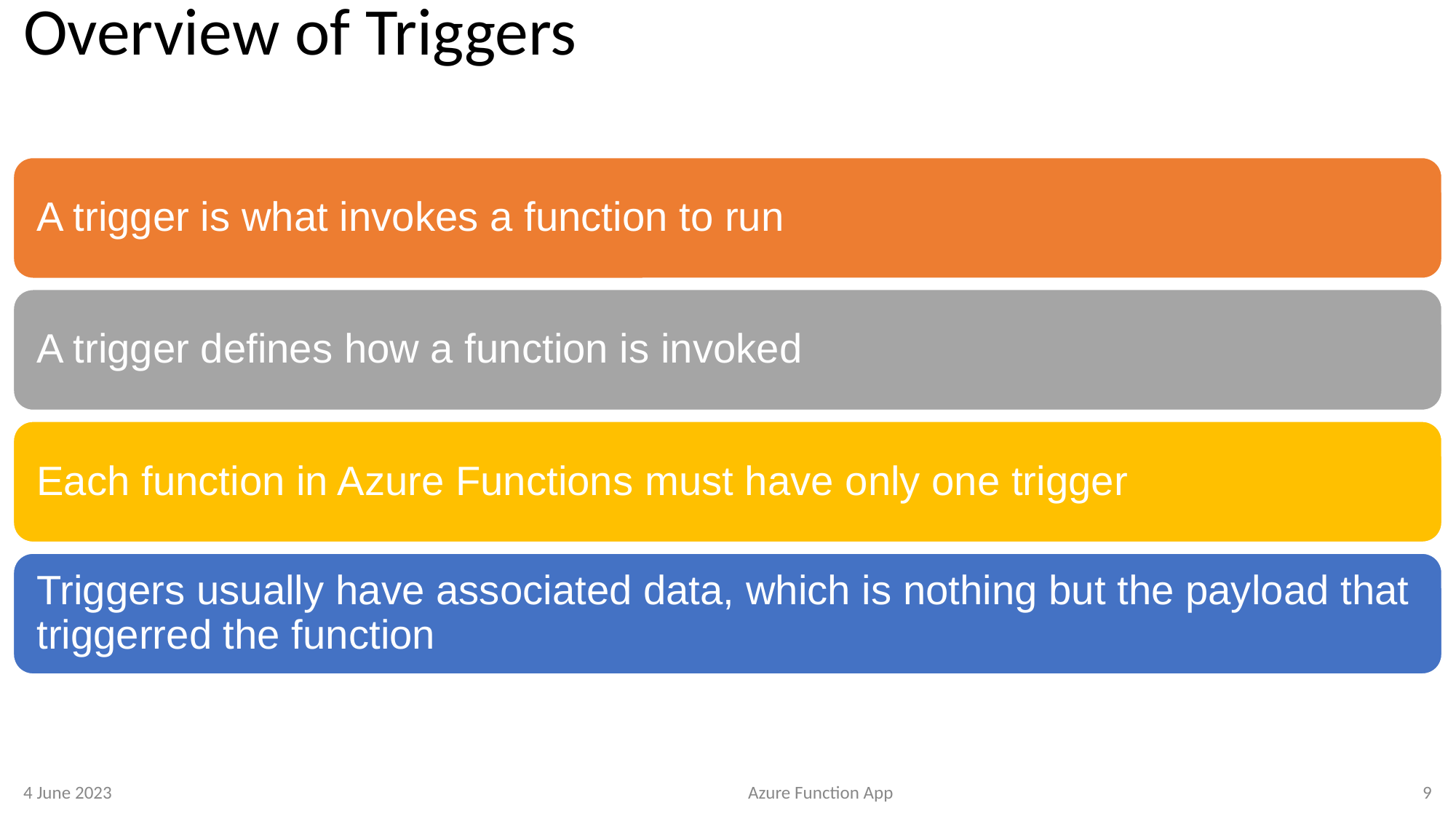

# Overview of Triggers
A trigger is what invokes a function to run
A trigger defines how a function is invoked
Each function in Azure Functions must have only one trigger
Triggers usually have associated data, which is nothing but the payload that triggerred the function
4 June 2023
Azure Function App
9